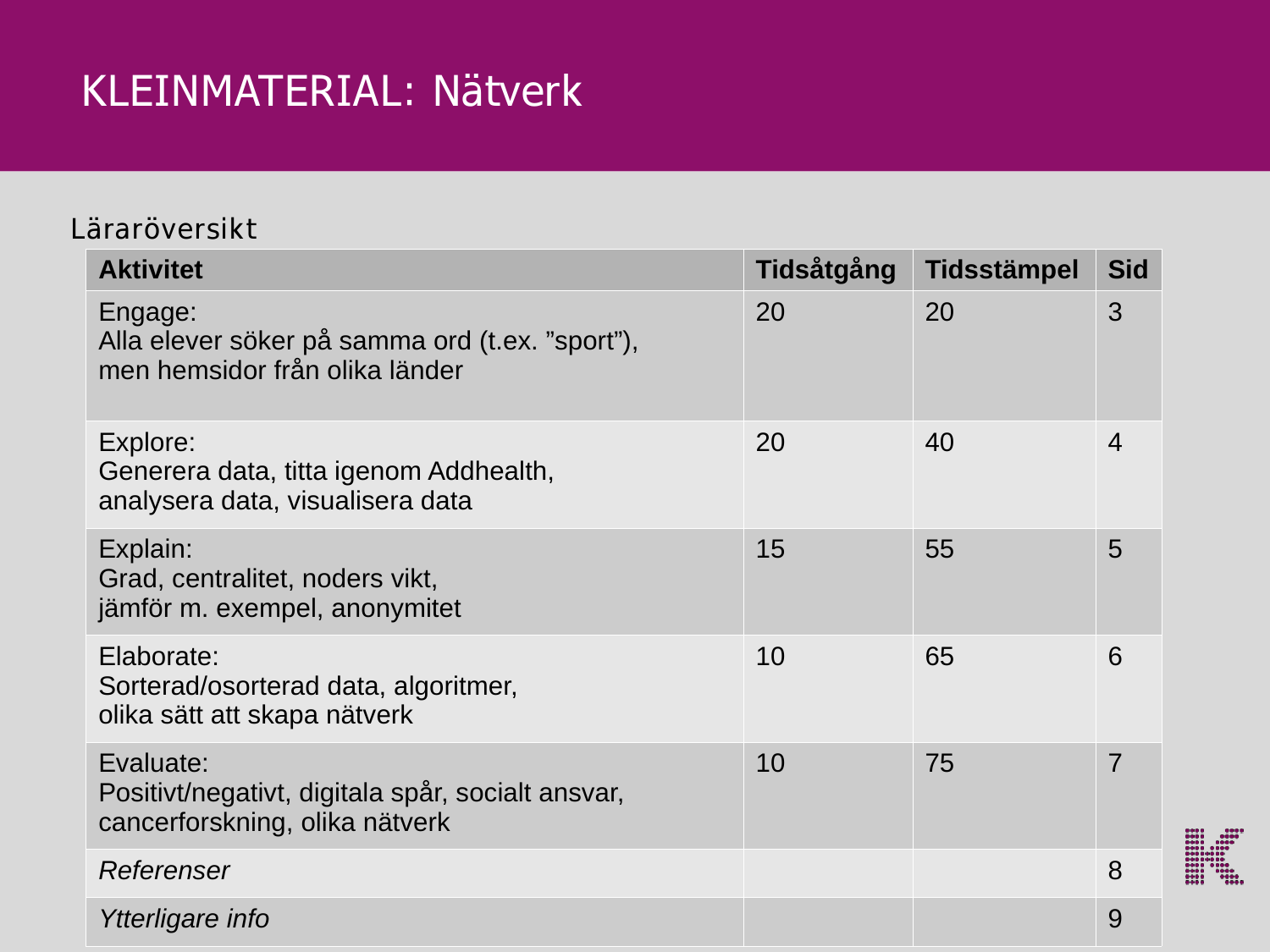

KLEINMATERIAL: Nätverk

Läraröversikt
| Aktivitet | Tidsåtgång | Tidsstämpel | Sid |
| --- | --- | --- | --- |
| Engage: Alla elever söker på samma ord (t.ex. ”sport”), men hemsidor från olika länder | 20 | 20 | 3 |
| Explore: Generera data, titta igenom Addhealth, analysera data, visualisera data | 20 | 40 | 4 |
| Explain: Grad, centralitet, noders vikt, jämför m. exempel, anonymitet | 15 | 55 | 5 |
| Elaborate: Sorterad/osorterad data, algoritmer, olika sätt att skapa nätverk | 10 | 65 | 6 |
| Evaluate: Positivt/negativt, digitala spår, socialt ansvar, cancerforskning, olika nätverk | 10 | 75 | 7 |
| Referenser |  |  | 8 |
| Ytterligare info |  |  | 9 |